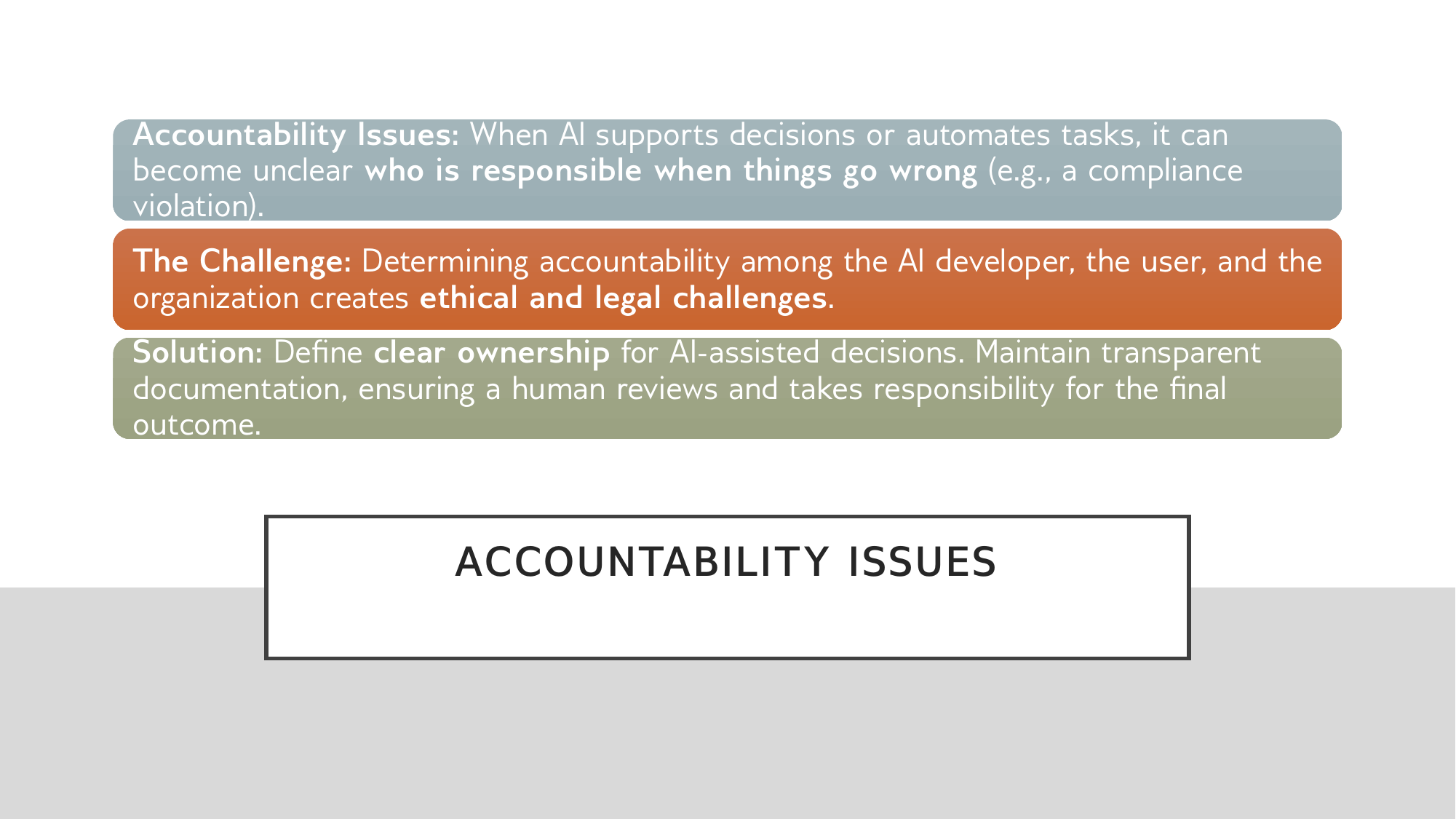

Accountability Issues: When AI supports decisions or automates tasks, it can become unclear who is responsible when things go wrong (e.g., a compliance violation).
The Challenge: Determining accountability among the AI developer, the user, and the organization creates ethical and legal challenges.
Solution: Define clear ownership for AI-assisted decisions. Maintain transparent documentation, ensuring a human reviews and takes responsibility for the final outcome.
# Accountability issues